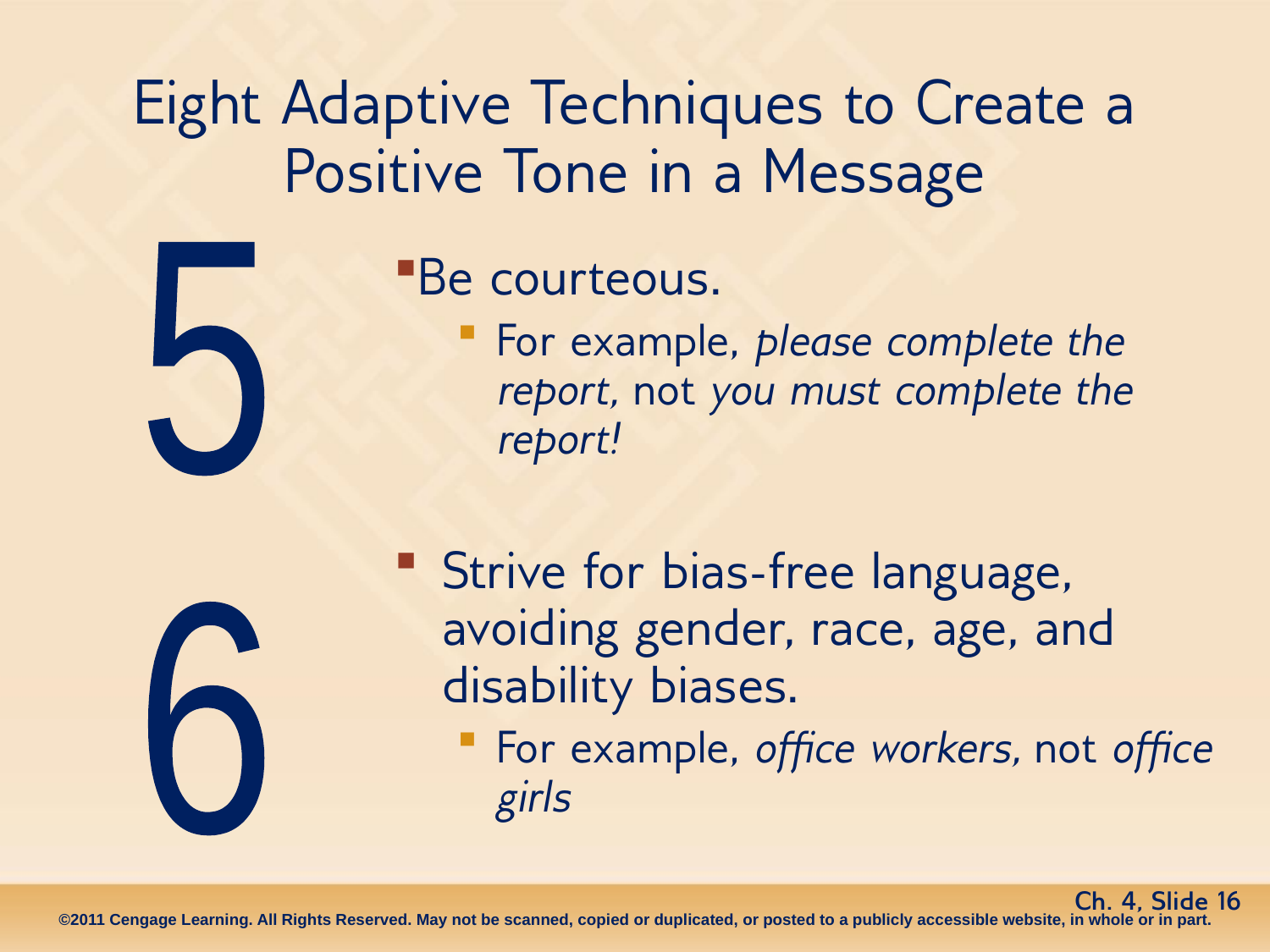

# Eight Adaptive Techniques to Create a Positive Tone in a Message
5
Be courteous.
For example, please complete the report, not you must complete the report!

Strive for bias-free language, avoiding gender, race, age, and disability biases.
For example, office workers, not office girls
6